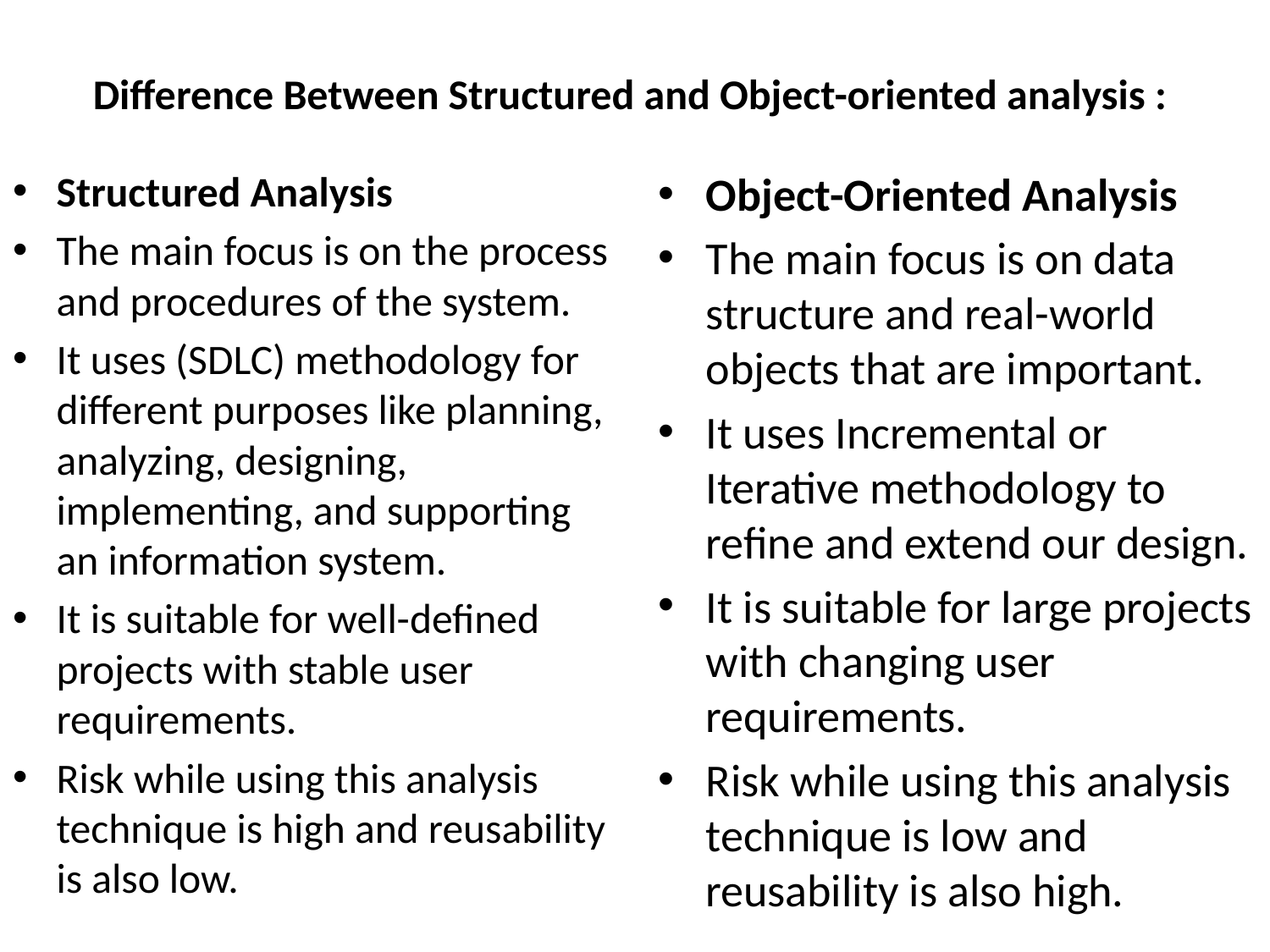

# Difference Between Structured and Object-oriented analysis :
Structured Analysis
The main focus is on the process and procedures of the system.
It uses (SDLC) methodology for different purposes like planning, analyzing, designing, implementing, and supporting an information system.
It is suitable for well-defined projects with stable user requirements.
Risk while using this analysis technique is high and reusability is also low.
Object-Oriented Analysis
The main focus is on data structure and real-world objects that are important.
It uses Incremental or Iterative methodology to refine and extend our design.
It is suitable for large projects with changing user requirements.
Risk while using this analysis technique is low and reusability is also high.